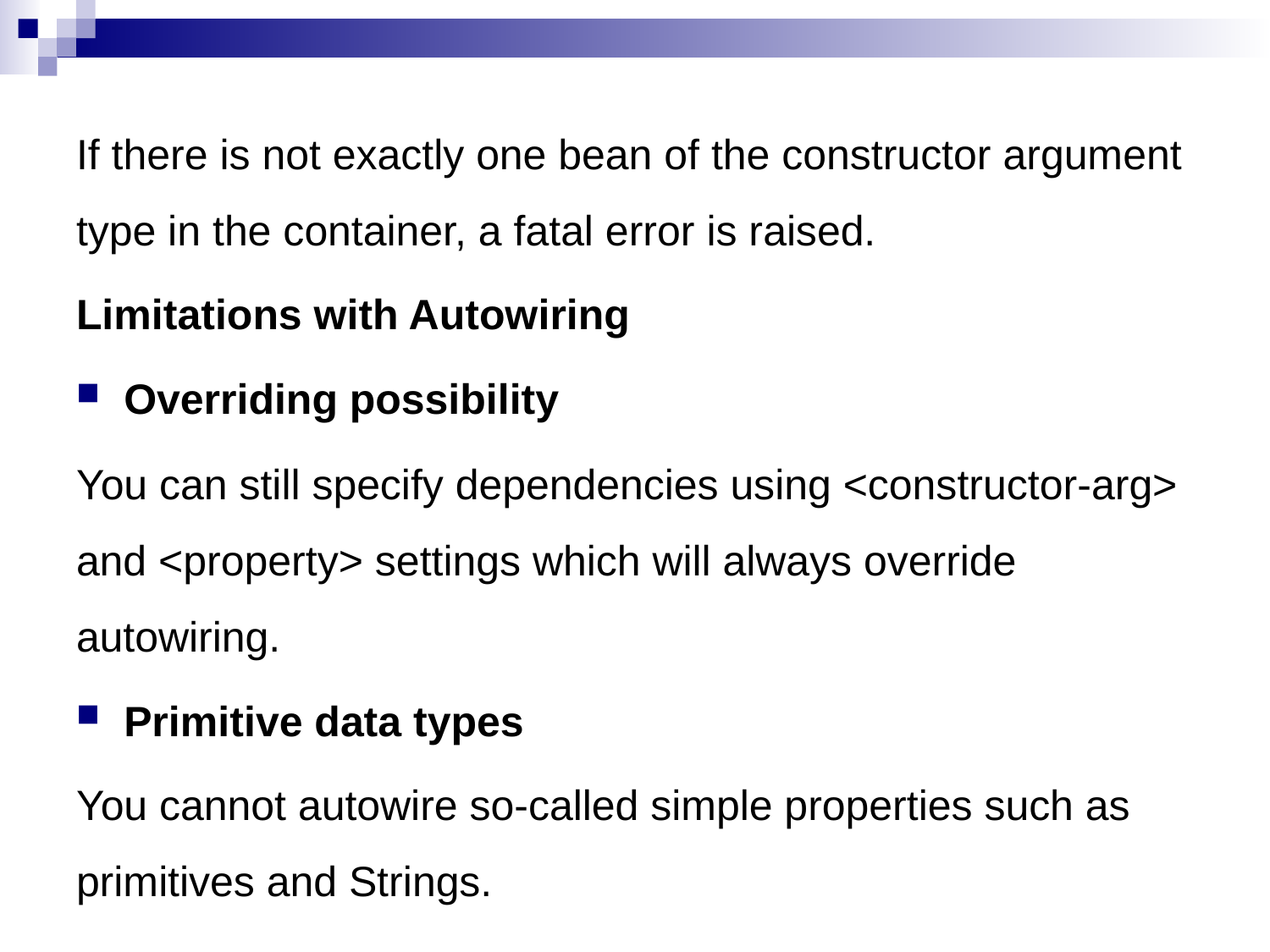

If there is not exactly one bean of the constructor argument type in the container, a fatal error is raised.
Limitations with Autowiring
Overriding possibility
You can still specify dependencies using <constructor-arg> and <property> settings which will always override autowiring.
Primitive data types
You cannot autowire so-called simple properties such as primitives and Strings.